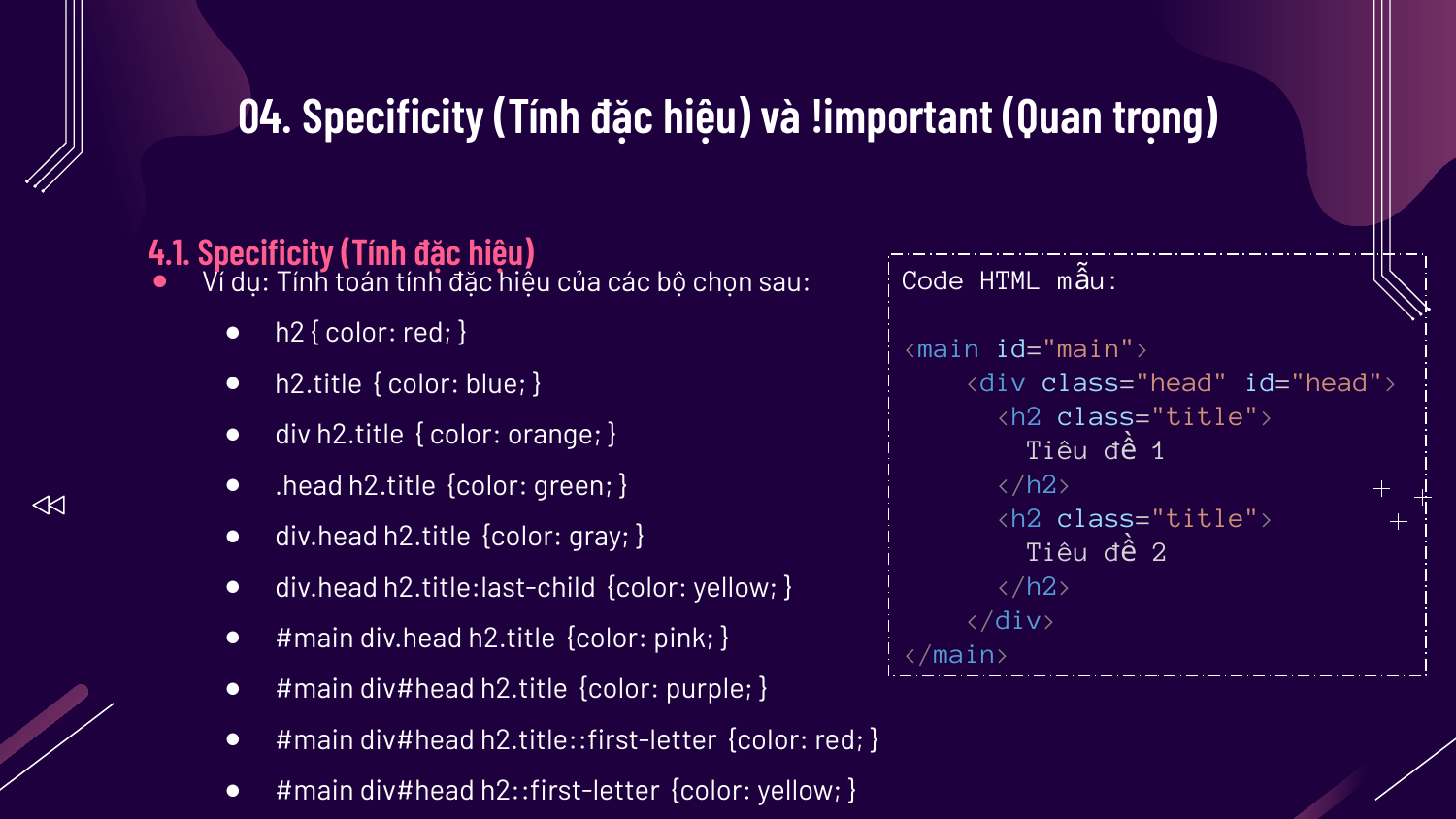

# 04. Specificity (Tính đặc hiệu) và !important (Quan trọng)
4.1. Specificity (Tính đặc hiệu)
Ví dụ: Tính toán tính đặc hiệu của các bộ chọn sau:
h2 { color: red; }
h2.title  { color: blue; }
div h2.title  { color: orange; }
.head h2.title  {color: green; }
div.head h2.title  {color: gray; }
div.head h2.title:last-child  {color: yellow; }
#main div.head h2.title  {color: pink; }
#main div#head h2.title  {color: purple; }
#main div#head h2.title::first-letter  {color: red; }
#main div#head h2::first-letter  {color: yellow; }
Code HTML mẫu:

<main id="main">
    <div class="head" id="head">
      <h2 class="title">
        Tiêu đề 1
      </h2>
      <h2 class="title">
        Tiêu đề 2
      </h2>
    </div>
</main>